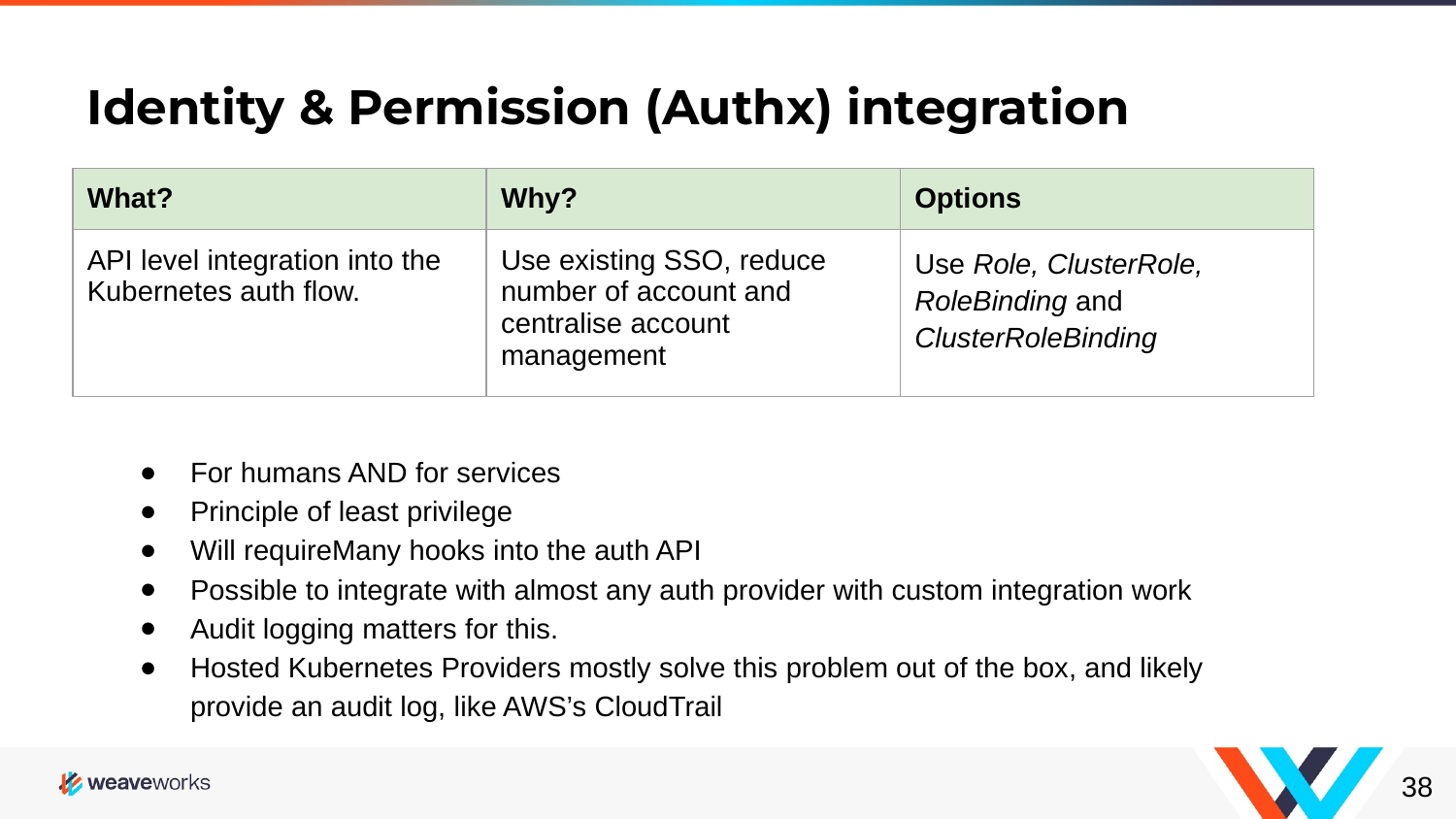

# Identity & Permission (Authx) integration

| What? | Why? | Options |
| --- | --- | --- |
| API level integration into the Kubernetes auth flow. | Use existing SSO, reduce number of account and centralise account management | Use Role, ClusterRole, RoleBinding and ClusterRoleBinding |
For humans AND for services
Principle of least privilege
Will requireMany hooks into the auth API
Possible to integrate with almost any auth provider with custom integration work
Audit logging matters for this.
Hosted Kubernetes Providers mostly solve this problem out of the box, and likely provide an audit log, like AWS’s CloudTrail

38